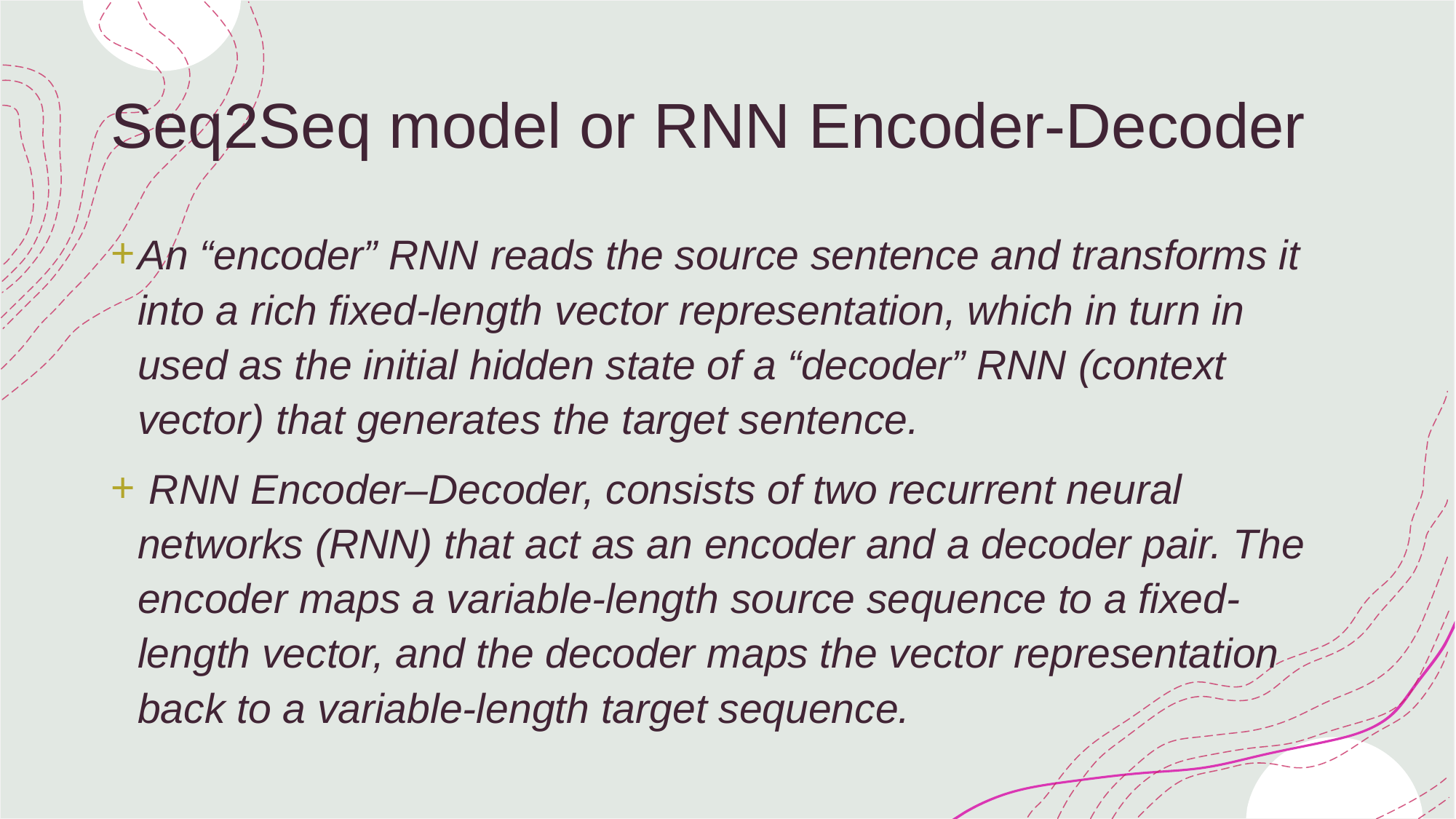

# Seq2Seq model or RNN Encoder-Decoder
An “encoder” RNN reads the source sentence and transforms it into a rich fixed-length vector representation, which in turn in used as the initial hidden state of a “decoder” RNN (context vector) that generates the target sentence.
 RNN Encoder–Decoder, consists of two recurrent neural networks (RNN) that act as an encoder and a decoder pair. The encoder maps a variable-length source sequence to a fixed-length vector, and the decoder maps the vector representation back to a variable-length target sequence.